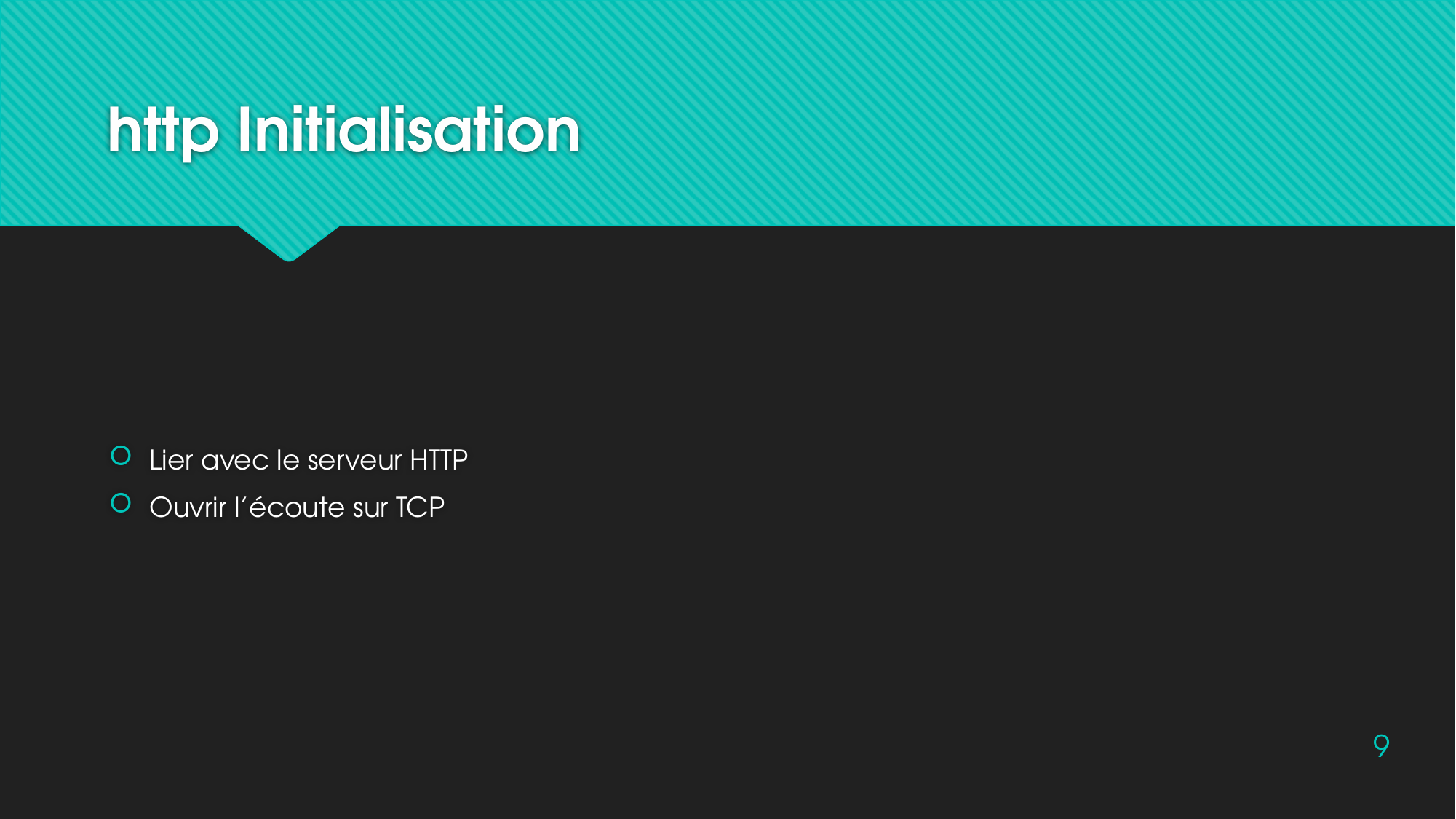

# http Initialisation
Lier avec le serveur HTTP
Ouvrir l’écoute sur TCP
9